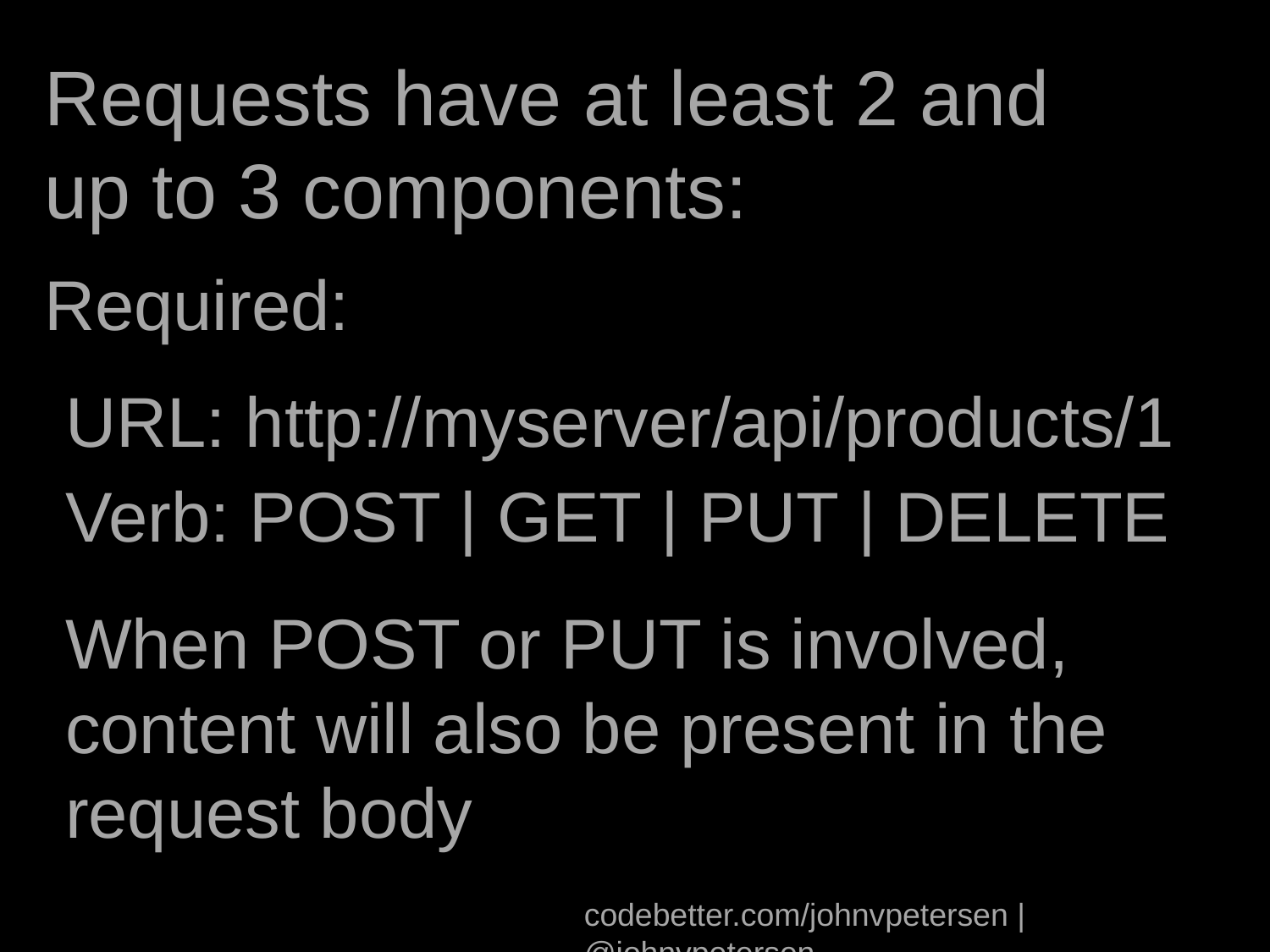

# Requests have at least 2 and up to 3 components:
Required:
URL: http://myserver/api/products/1

Verb: POST | GET | PUT | DELETE

When POST or PUT is involved, content will also be present in the request body
codebetter.com/johnvpetersen | @johnvpetersen